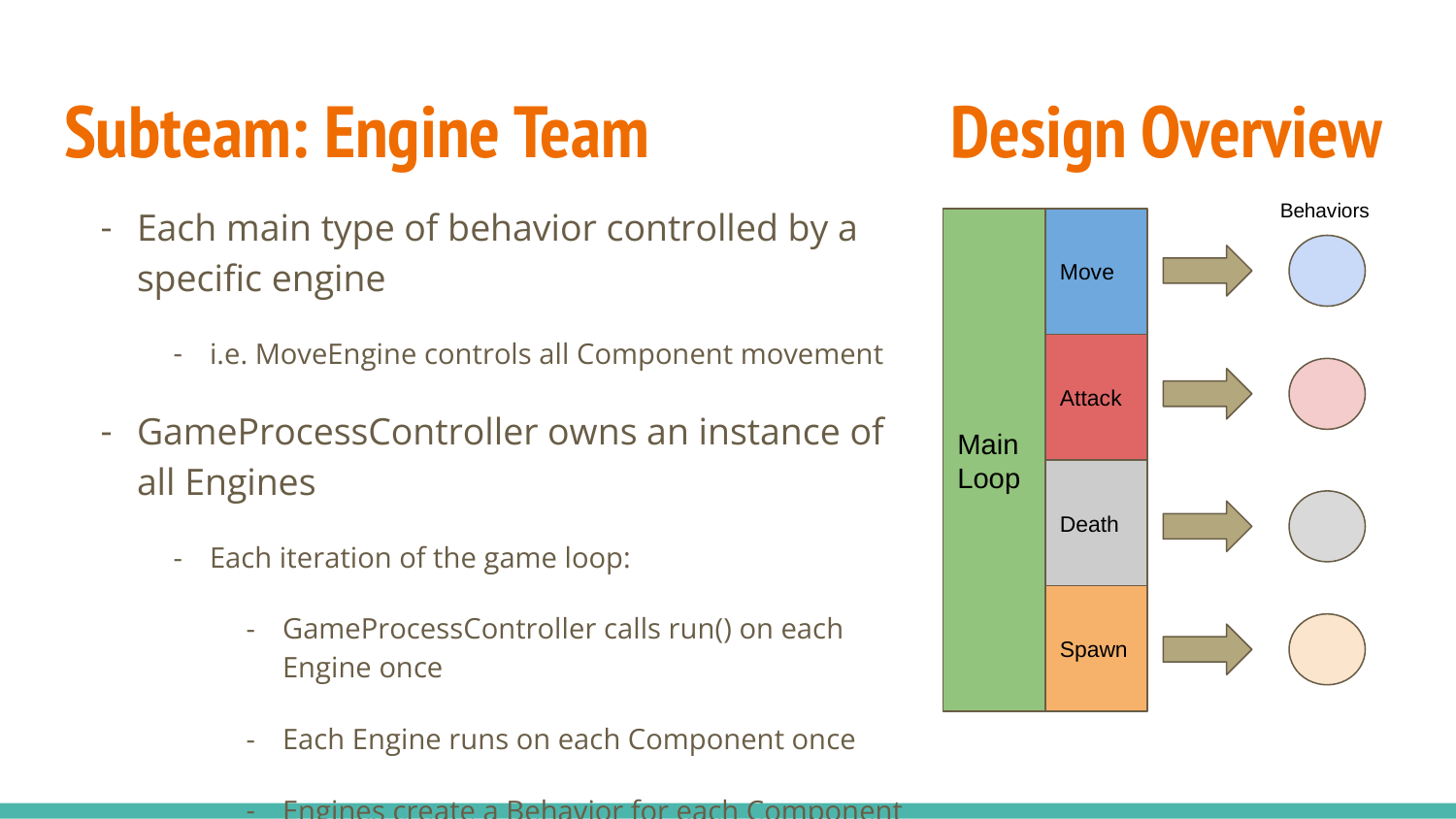

# Subteam: Engine Team
Design Overview
Each main type of behavior controlled by a specific engine
i.e. MoveEngine controls all Component movement
GameProcessController owns an instance of all Engines
Each iteration of the game loop:
GameProcessController calls run() on each Engine once
Each Engine runs on each Component once
Engines create a Behavior for each Component
These Behaviors modify Attributes
Behaviors
Main Loop
Move
Attack
Death
Spawn